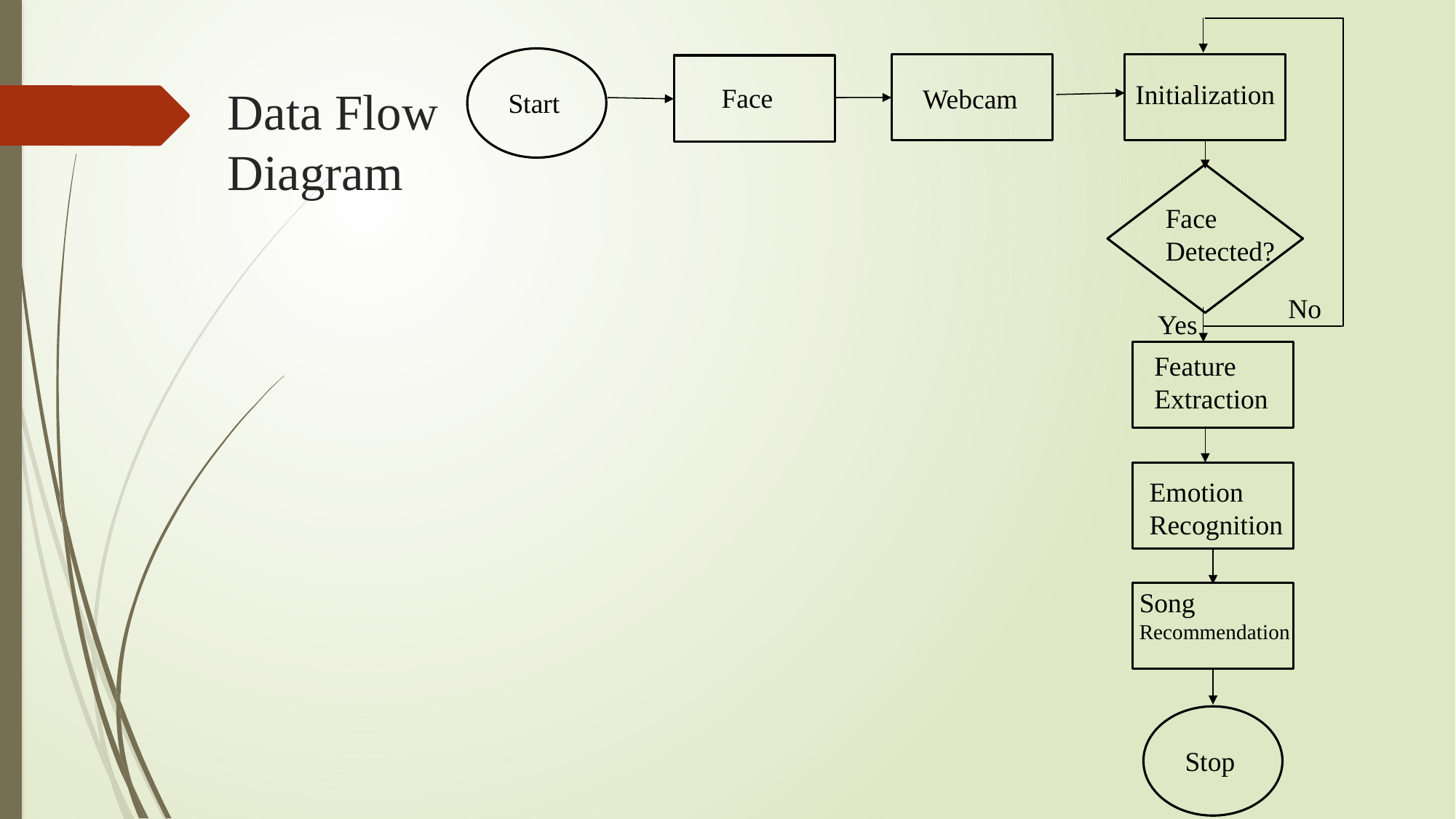

Initialization
# Data Flow Diagram
Face
Webcam
Start

Face Detected?
No
Yes

Feature Extraction

Emotion Recognition
Song Recommendation

    Stop